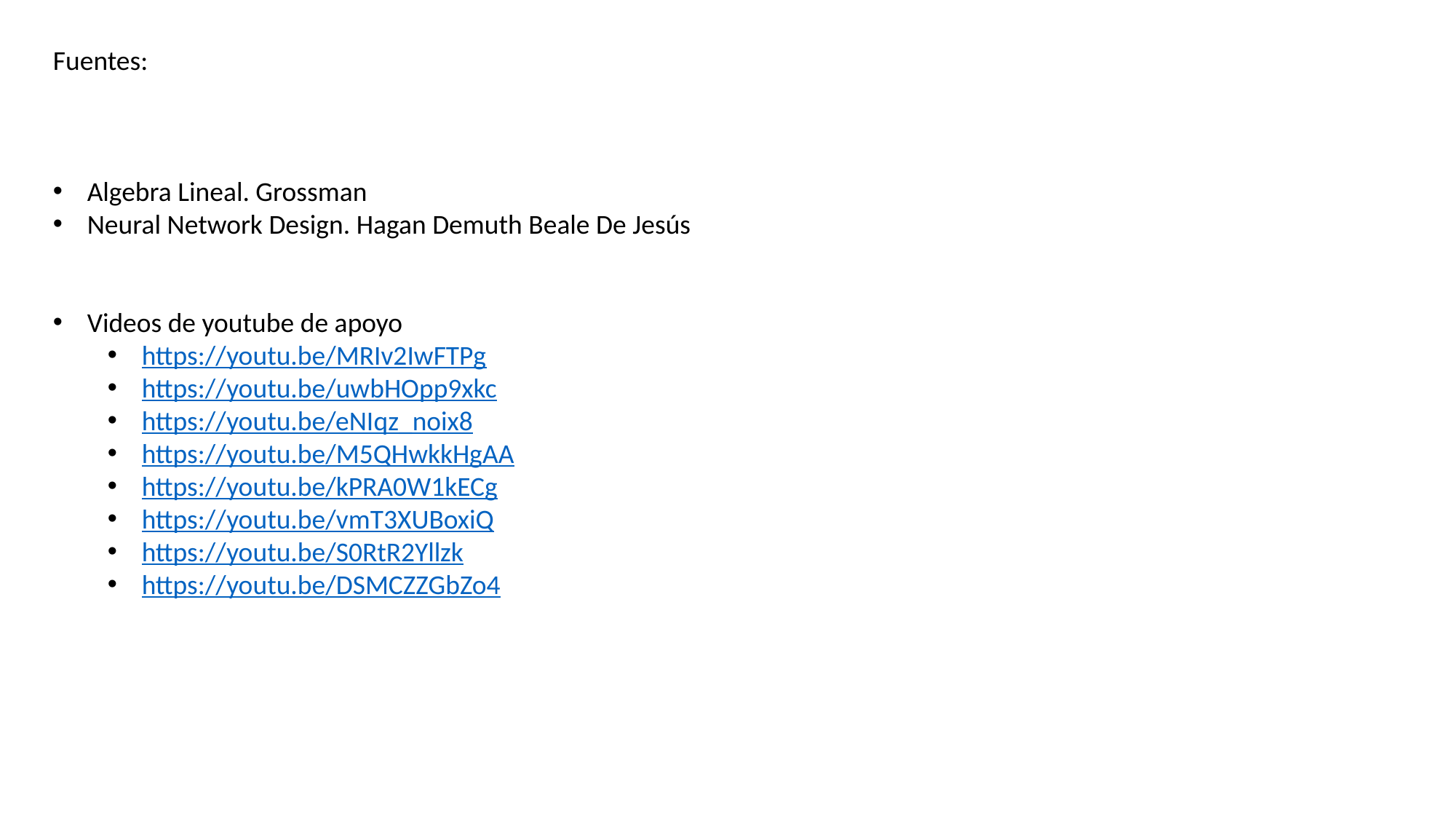

Fuentes:

Algebra Lineal. Grossman
Neural Network Design. Hagan Demuth Beale De Jesús

Videos de youtube de apoyo
https://youtu.be/MRIv2IwFTPg
https://youtu.be/uwbHOpp9xkc
https://youtu.be/eNIqz_noix8
https://youtu.be/M5QHwkkHgAA
https://youtu.be/kPRA0W1kECg
https://youtu.be/vmT3XUBoxiQ
https://youtu.be/S0RtR2Yllzk
https://youtu.be/DSMCZZGbZo4